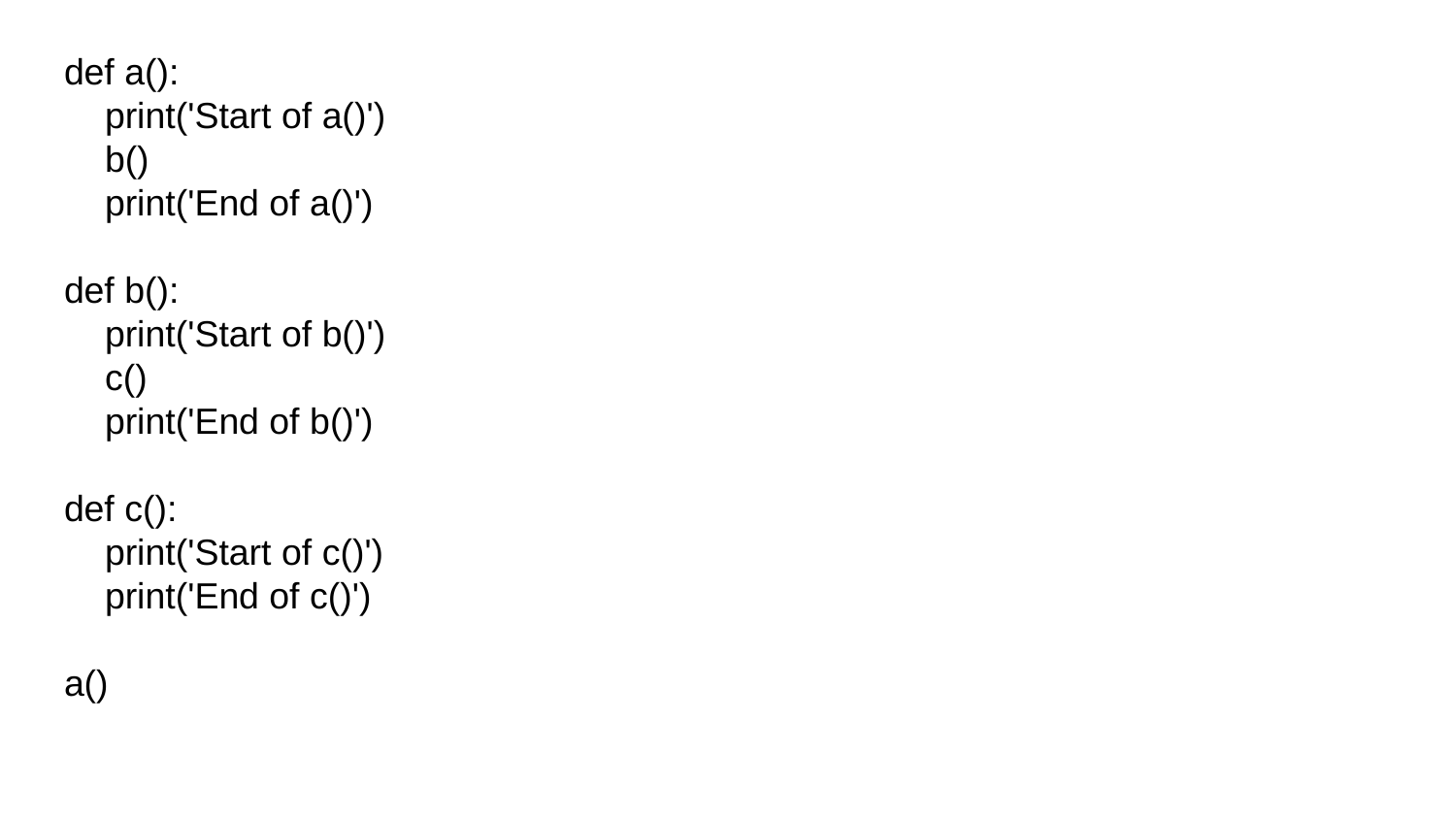

def a():
    print('Start of a()')
    b()
    print('End of a()')

def b():
    print('Start of b()')
    c()
    print('End of b()')

def c():
    print('Start of c()')
    print('End of c()')

a()